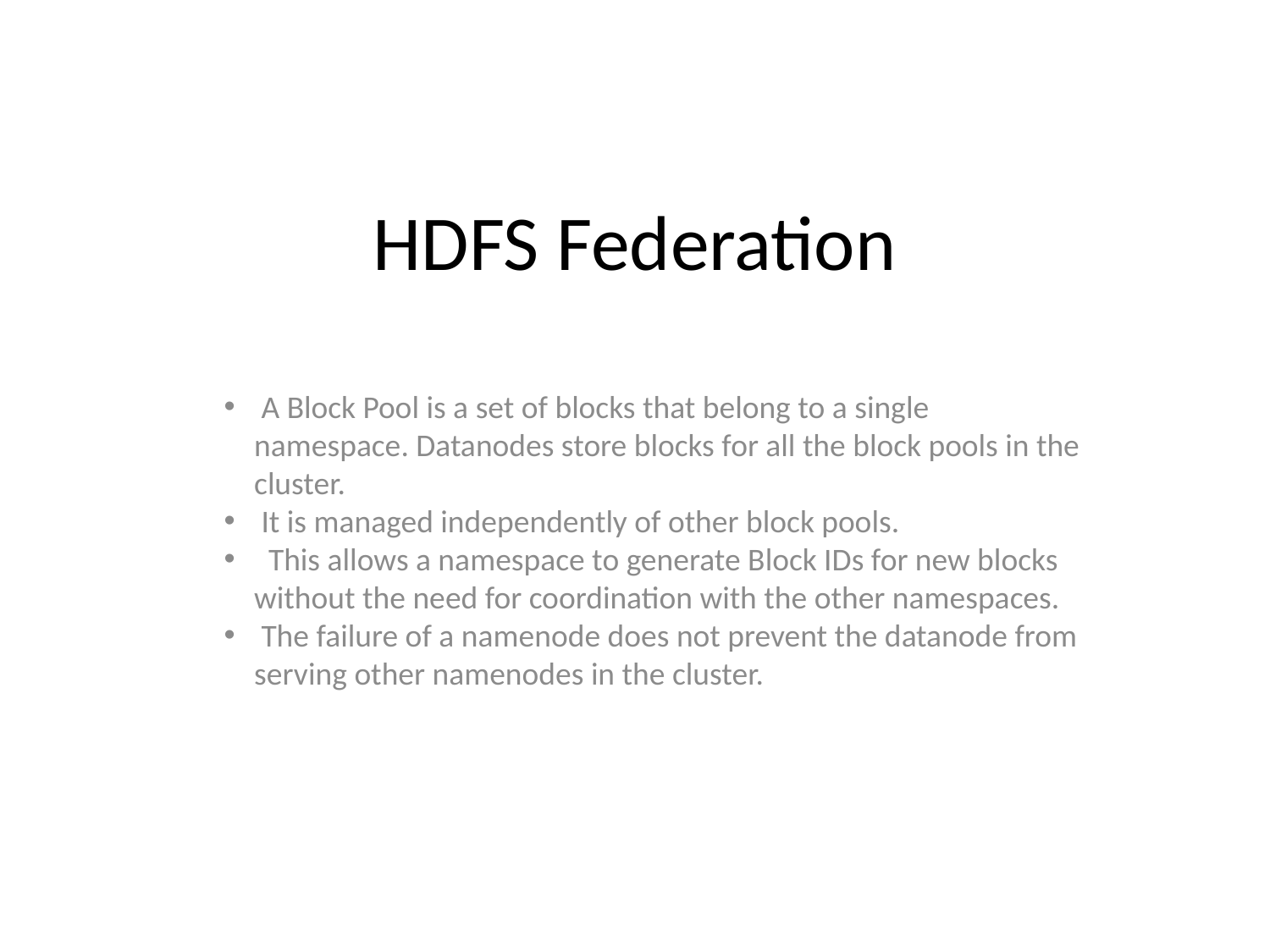

HDFS Federation
 A Block Pool is a set of blocks that belong to a single namespace. Datanodes store blocks for all the block pools in the cluster.
 It is managed independently of other block pools.
  This allows a namespace to generate Block IDs for new blocks without the need for coordination with the other namespaces.
 The failure of a namenode does not prevent the datanode from serving other namenodes in the cluster.